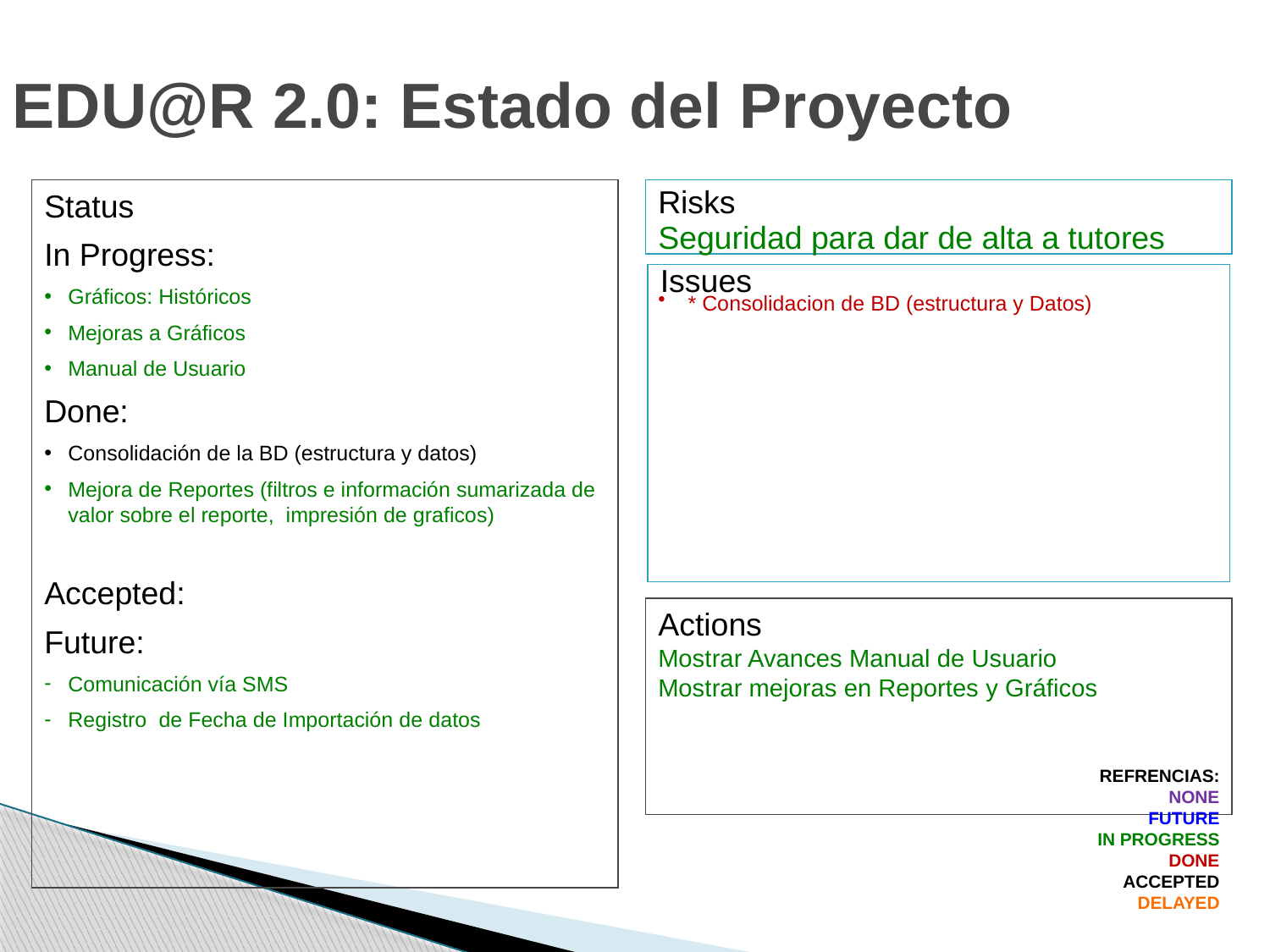

EDU@R 2.0: Estado del Proyecto
Status
In Progress:
Gráficos: Históricos
Mejoras a Gráficos
Manual de Usuario
Done:
Consolidación de la BD (estructura y datos)
Mejora de Reportes (filtros e información sumarizada de valor sobre el reporte,  impresión de graficos)

Accepted:
Future:
Comunicación vía SMS
Registro  de Fecha de Importación de datos

Risks
Seguridad para dar de alta a tutores

* Consolidacion de BD (estructura y Datos)
Issues

Actions
Mostrar Avances Manual de Usuario
Mostrar mejoras en Reportes y Gráficos
REFRENCIAS:
NONE
FUTURE
IN PROGRESS
DONE
ACCEPTED
DELAYED